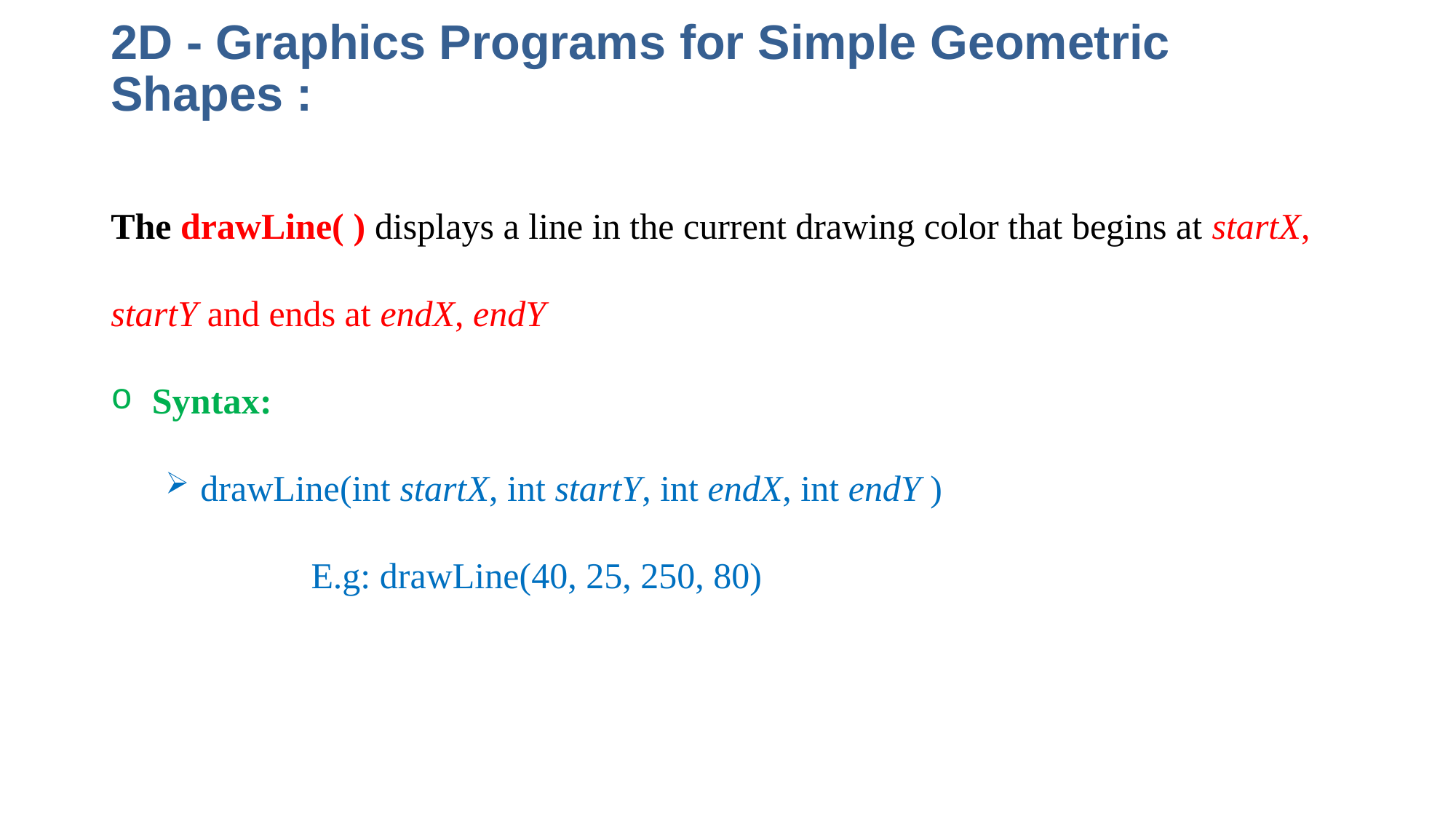

# 2D - Graphics Programs for Simple Geometric Shapes :
The drawLine( ) displays a line in the current drawing color that begins at startX, startY and ends at endX, endY
Syntax:
 drawLine(int startX, int startY, int endX, int endY )
                      E.g: drawLine(40, 25, 250, 80)